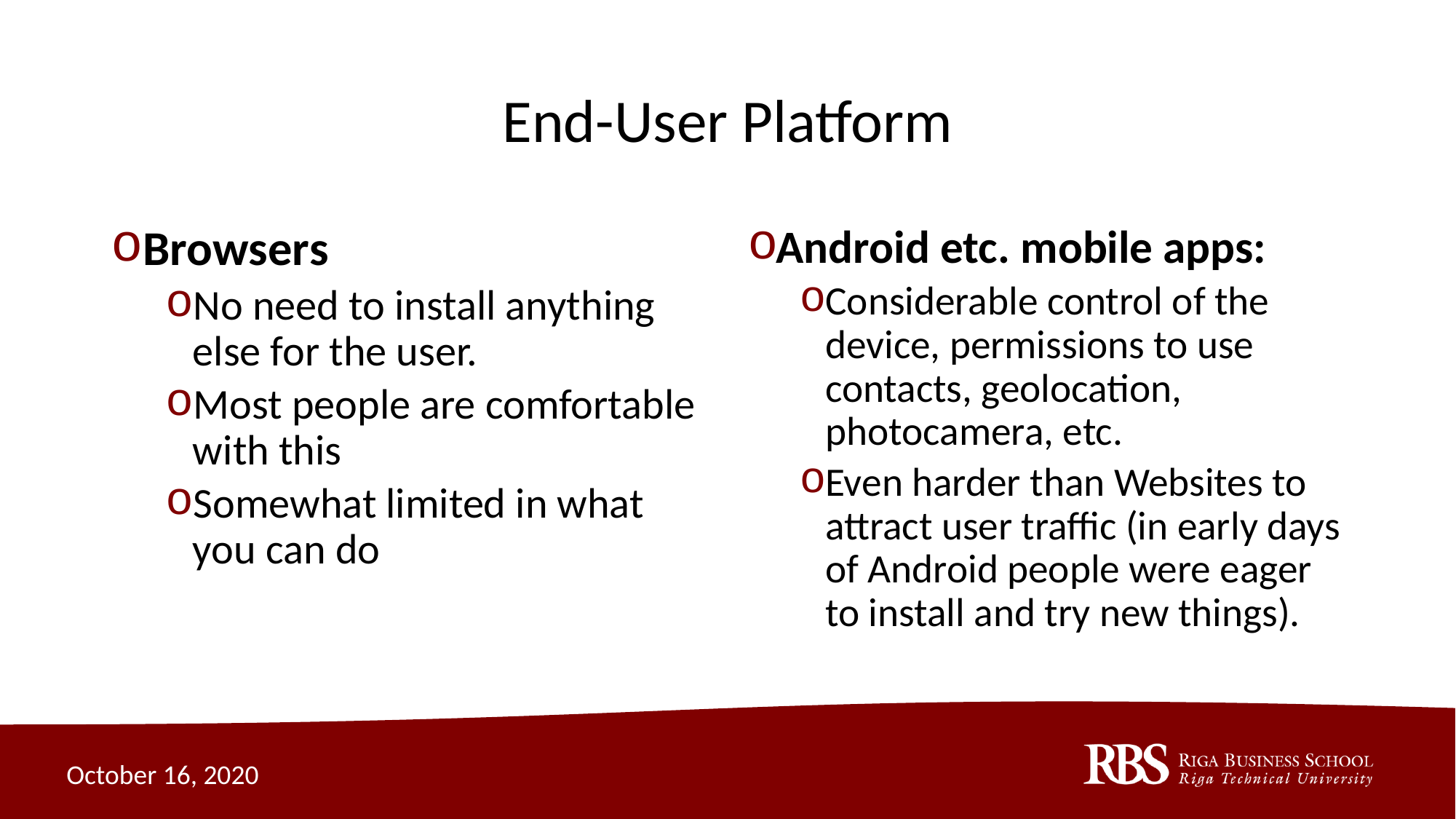

# End-User Platform
Browsers
No need to install anything else for the user.
Most people are comfortable with this
Somewhat limited in what you can do
Android etc. mobile apps:
Considerable control of the device, permissions to use contacts, geolocation, photocamera, etc.
Even harder than Websites to attract user traffic (in early days of Android people were eager to install and try new things).

October 16, 2020